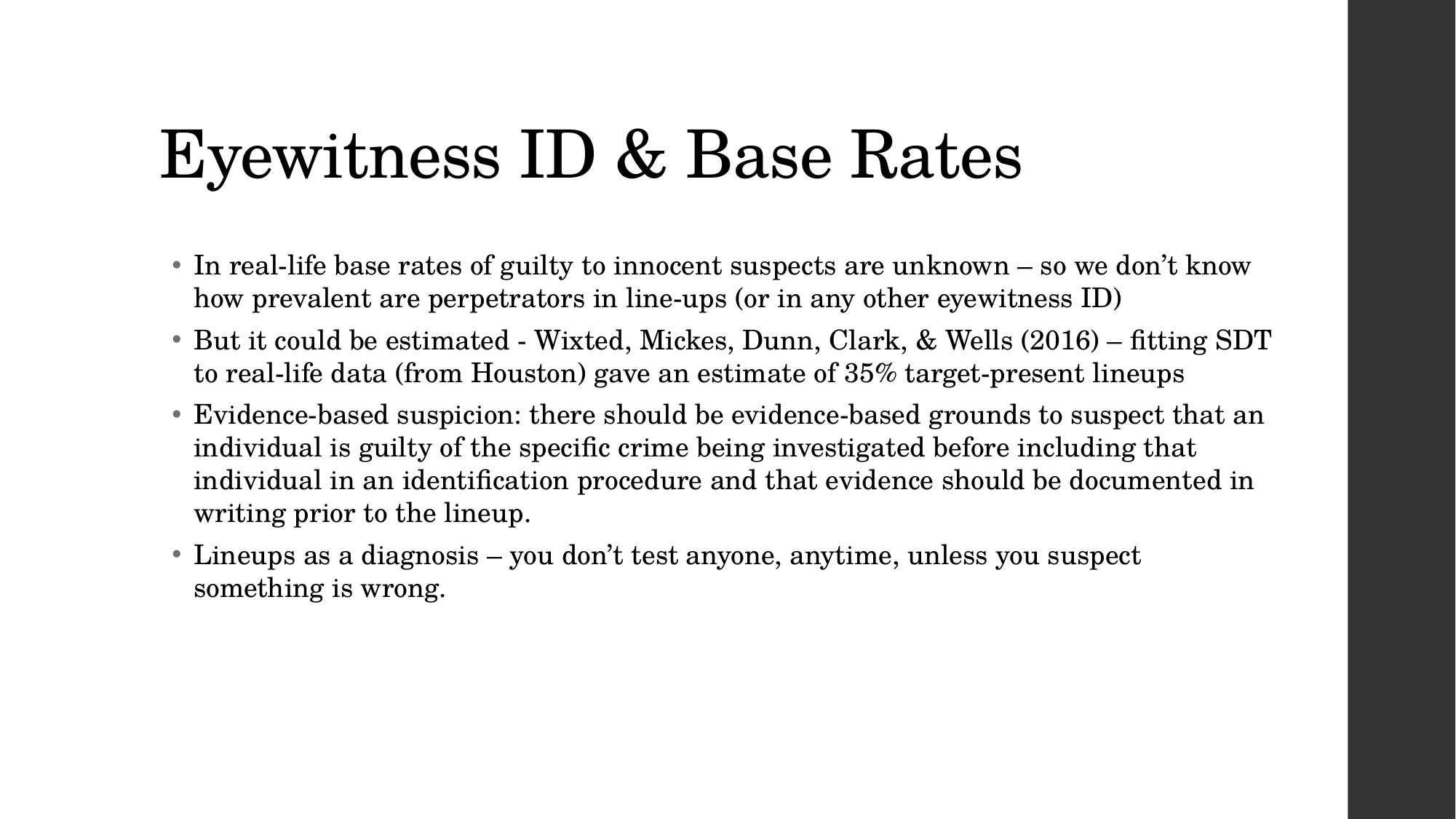

# Eyewitness ID & Base Rates
In real-life base rates of guilty to innocent suspects are unknown – so we don’t know how prevalent are perpetrators in line-ups (or in any other eyewitness ID)
But it could be estimated - Wixted, Mickes, Dunn, Clark, & Wells (2016) – fitting SDT to real-life data (from Houston) gave an estimate of 35% target-present lineups
Evidence-based suspicion: there should be evidence-based grounds to suspect that an individual is guilty of the specific crime being investigated before including that individual in an identification procedure and that evidence should be documented in writing prior to the lineup.
Lineups as a diagnosis – you don’t test anyone, anytime, unless you suspect something is wrong.